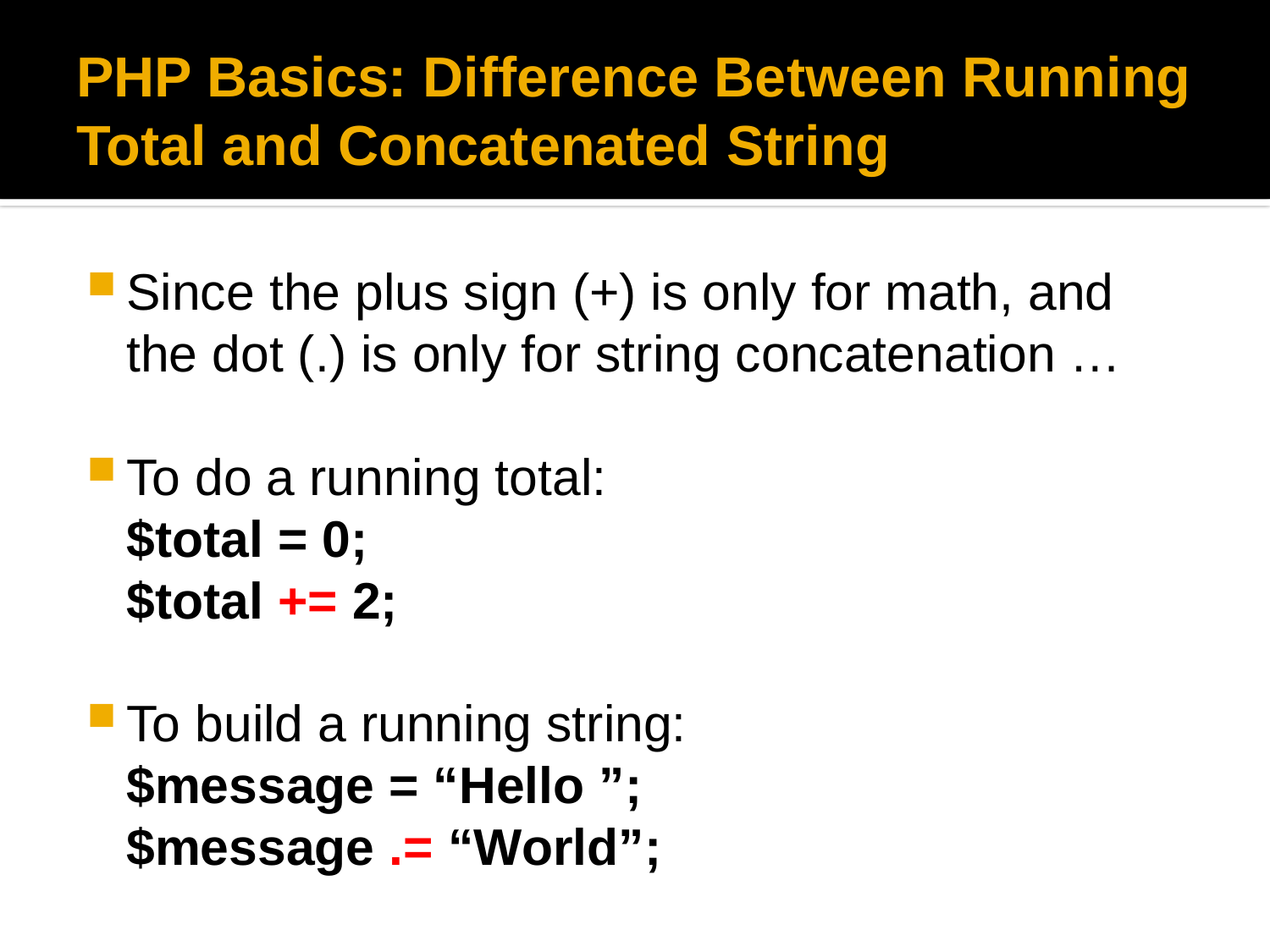

# PHP Basics: Difference Between Running Total and Concatenated String
Since the plus sign (+) is only for math, and the dot (.) is only for string concatenation …

To do a running total:
	$total = 0;
	$total += 2;

To build a running string:
	$message = “Hello ”;
	$message .= “World”;